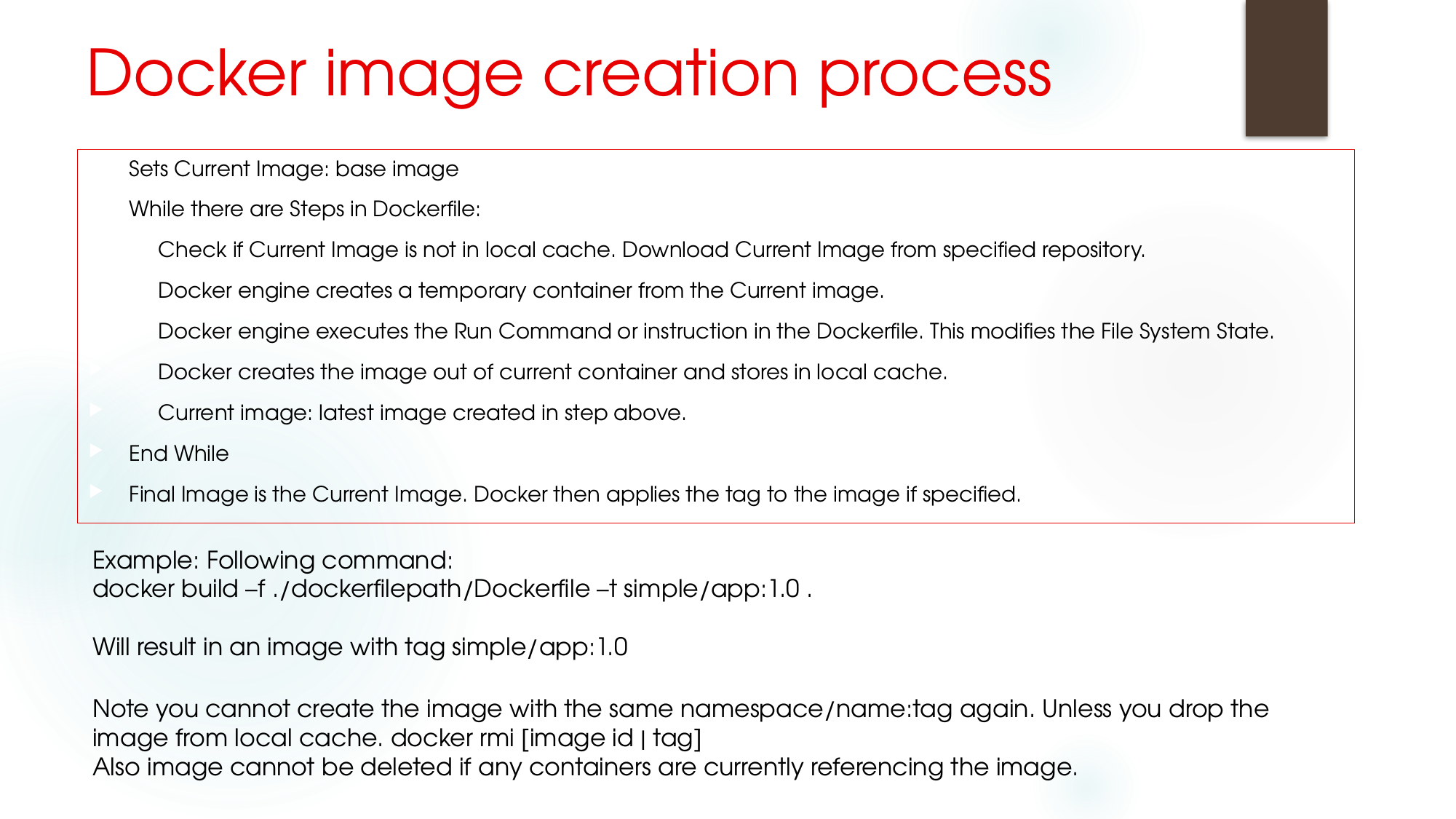

# Docker image creation process
Sets Current Image: base image
While there are Steps in Dockerfile:
     Check if Current Image is not in local cache. Download Current Image from specified repository.
     Docker engine creates a temporary container from the Current image.
     Docker engine executes the Run Command or instruction in the Dockerfile. This modifies the File System State.
     Docker creates the image out of current container and stores in local cache.
     Current image: latest image created in step above.
End While
Final Image is the Current Image. Docker then applies the tag to the image if specified.

Example: Following command:
docker build –f ./dockerfilepath/Dockerfile –t simple/app:1.0 .

Will result in an image with tag simple/app:1.0

Note you cannot create the image with the same namespace/name:tag again. Unless you drop the image from local cache. docker rmi [image id | tag]
Also image cannot be deleted if any containers are currently referencing the image.